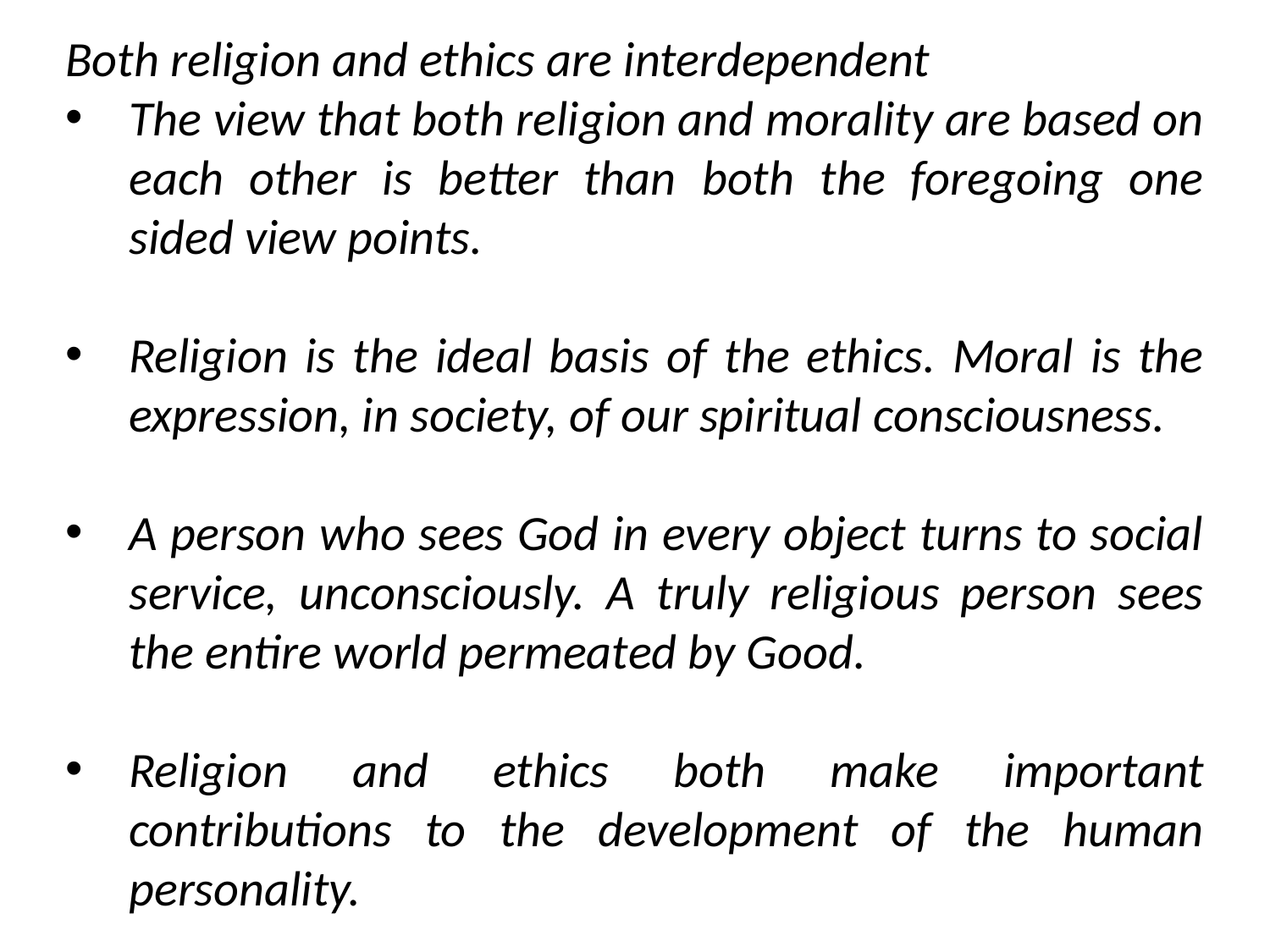

Both religion and ethics are interdependent
The view that both religion and morality are based on each other is better than both the foregoing one sided view points.

Religion is the ideal basis of the ethics. Moral is the expression, in society, of our spiritual consciousness.

A person who sees God in every object turns to social service, unconsciously. A truly religious person sees the entire world permeated by Good.

Religion and ethics both make important contributions to the development of the human personality.